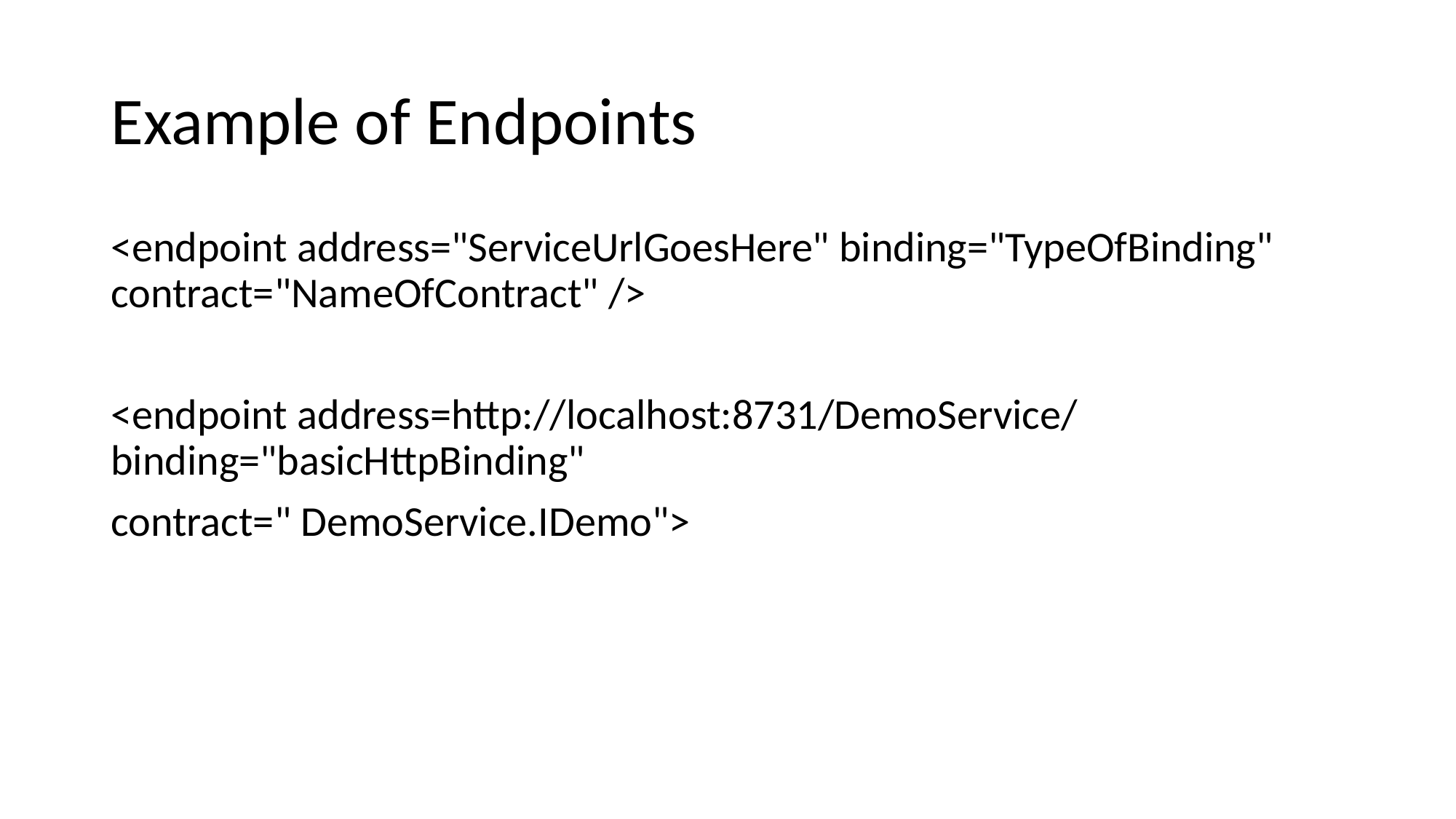

# Example of Endpoints
<endpoint address="ServiceUrlGoesHere" binding="TypeOfBinding" contract="NameOfContract" />

<endpoint address=http://localhost:8731/DemoService/ binding="basicHttpBinding"
contract=" DemoService.IDemo">